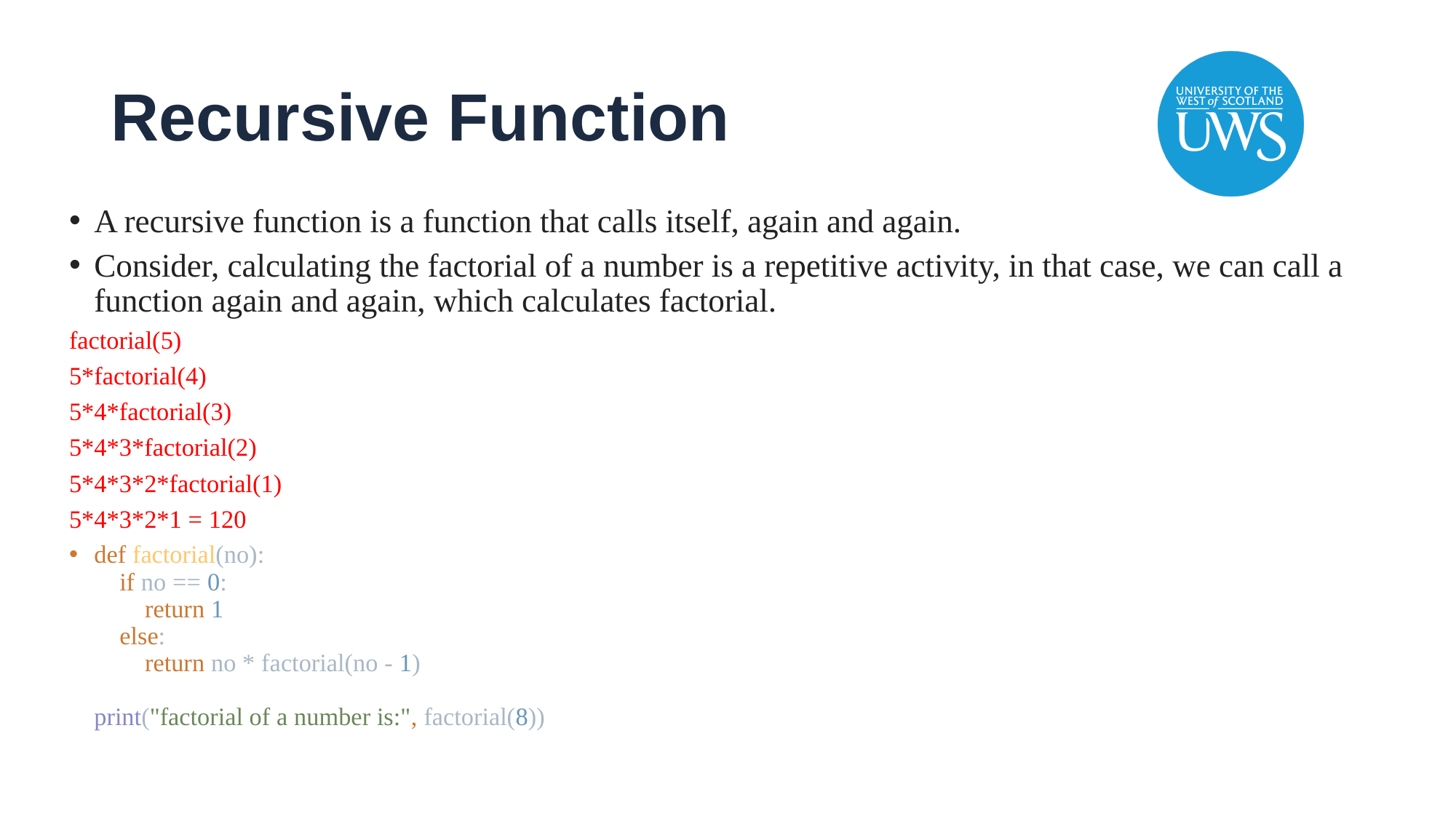

# Recursive Function
A recursive function is a function that calls itself, again and again.
Consider, calculating the factorial of a number is a repetitive activity, in that case, we can call a function again and again, which calculates factorial.
factorial(5)
5*factorial(4)
5*4*factorial(3)
5*4*3*factorial(2)
5*4*3*2*factorial(1)
5*4*3*2*1 = 120
def factorial(no):
    if no == 0:
        return 1
    else:
        return no * factorial(no - 1)
print("factorial of a number is:", factorial(8))